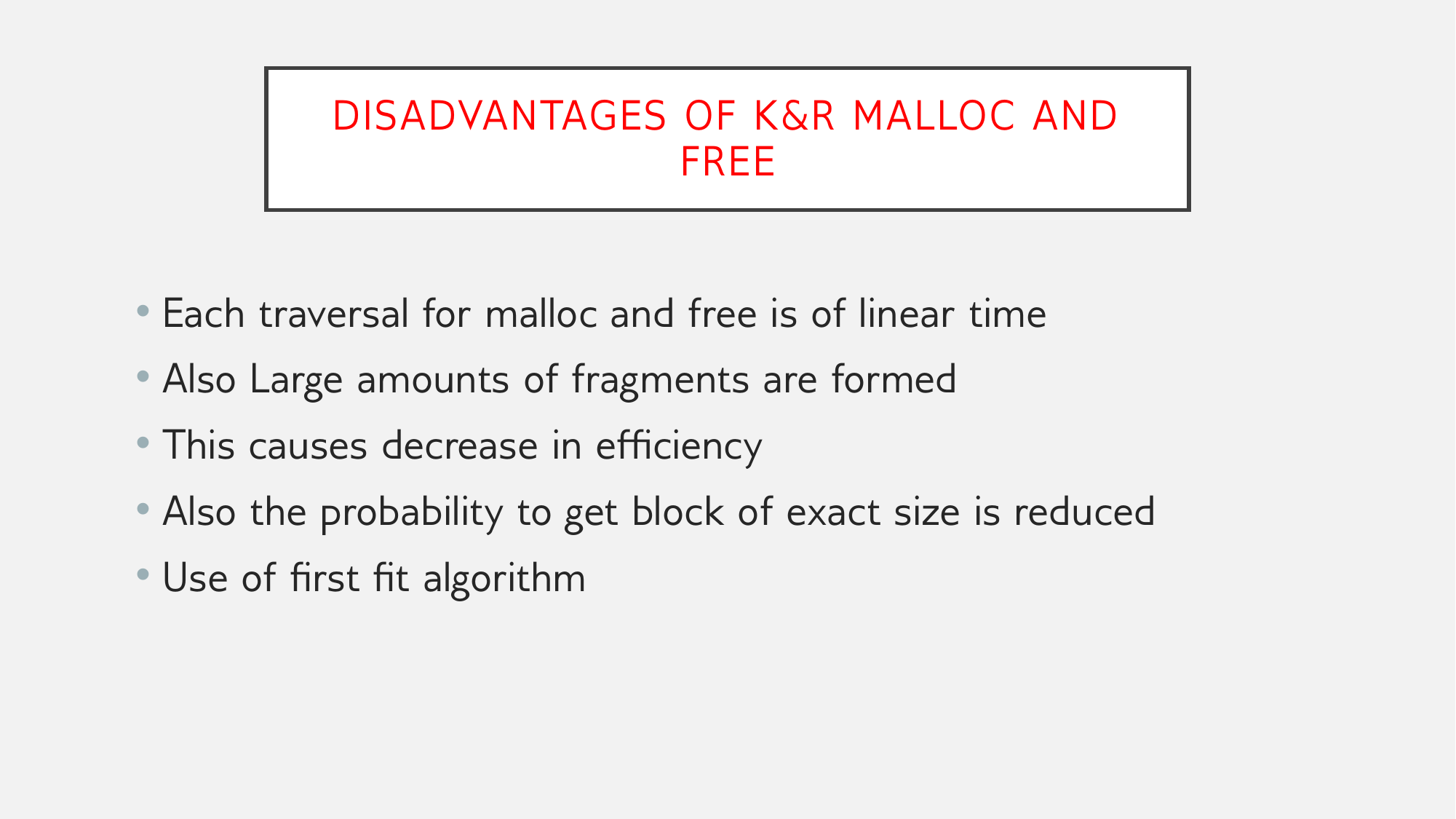

# Disadvantages of K&R malloc and free
Each traversal for malloc and free is of linear time
Also Large amounts of fragments are formed
This causes decrease in efficiency
Also the probability to get block of exact size is reduced
Use of first fit algorithm